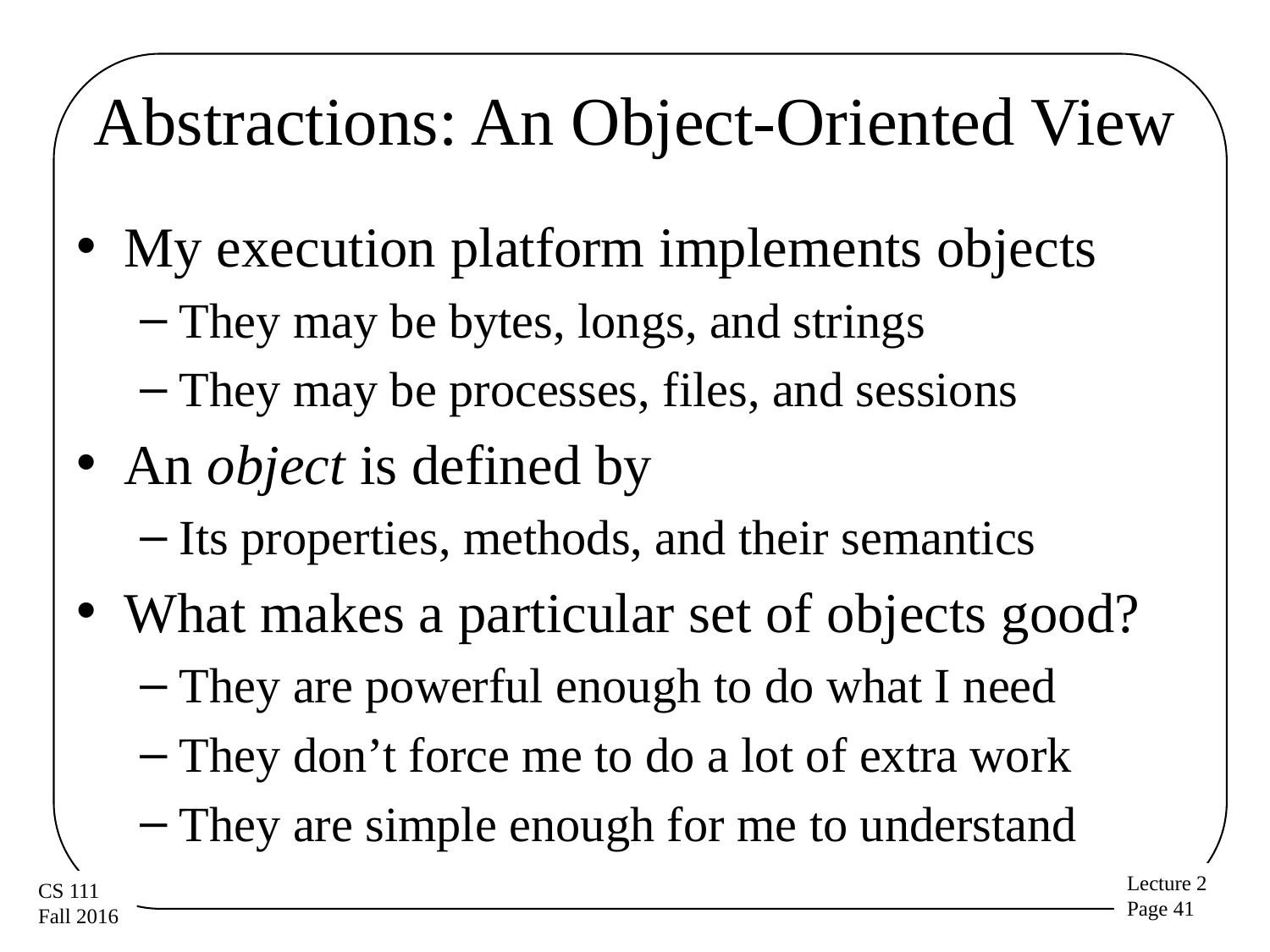

# Abstractions: An Object-Oriented View
My execution platform implements objects
They may be bytes, longs, and strings
They may be processes, files, and sessions
An object is defined by
Its properties, methods, and their semantics
What makes a particular set of objects good?
They are powerful enough to do what I need
They don’t force me to do a lot of extra work
They are simple enough for me to understand